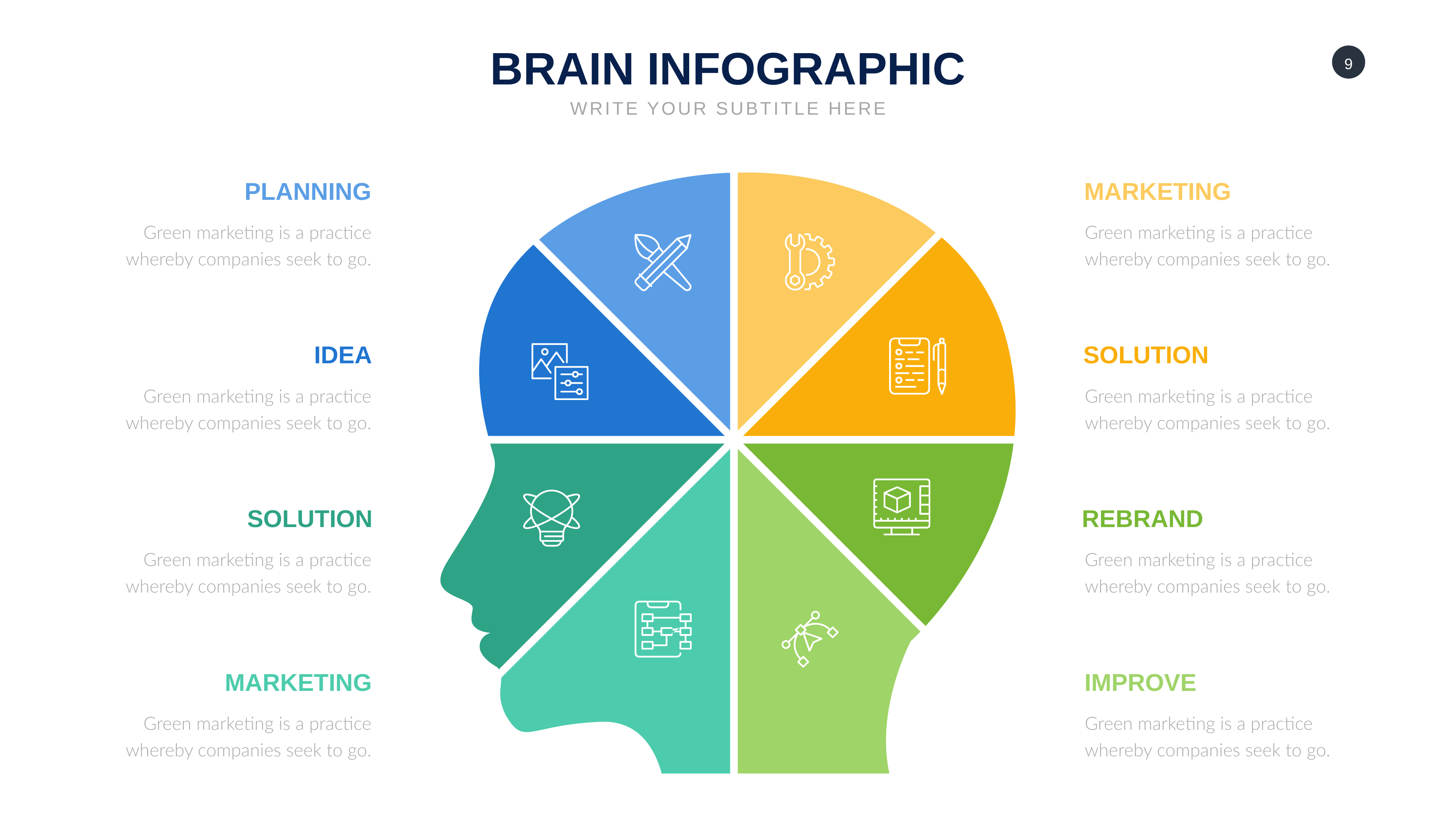

BRAIN INFOGRAPHIC
WRITE YOUR SUBTITLE HERE
PLANNING

MARKETING

Green marketing is a practice whereby companies seek to go.
Green marketing is a practice whereby companies seek to go.

IDEA
SOLUTION

Green marketing is a practice whereby companies seek to go.
Green marketing is a practice whereby companies seek to go.

SOLUTION
REBRAND
Green marketing is a practice whereby companies seek to go.
Green marketing is a practice whereby companies seek to go.

MARKETING
IMPROVE
Green marketing is a practice whereby companies seek to go.
Green marketing is a practice whereby companies seek to go.